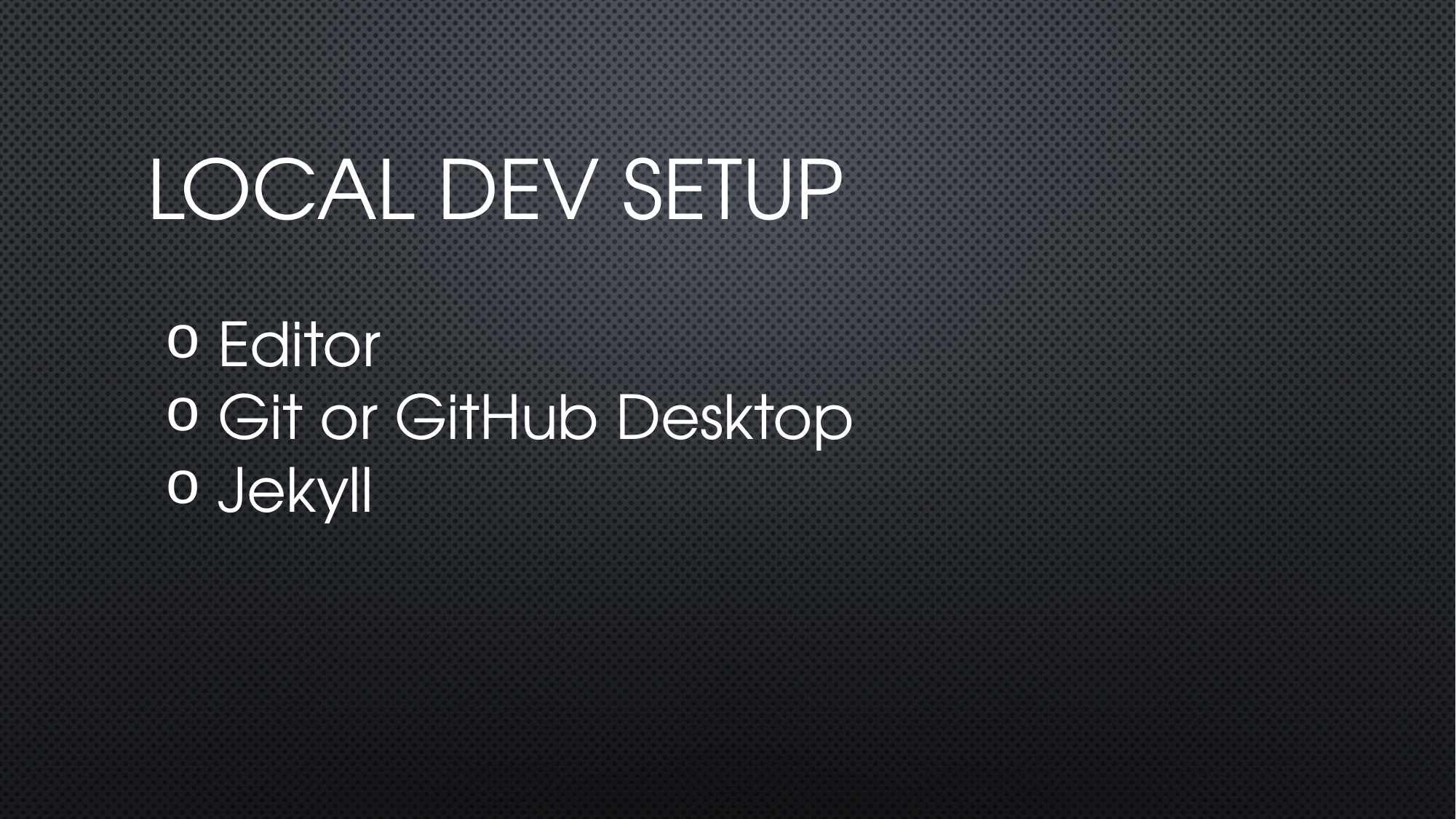

# Local Dev SETUP
 Editor
 Git or GitHub Desktop
 Jekyll